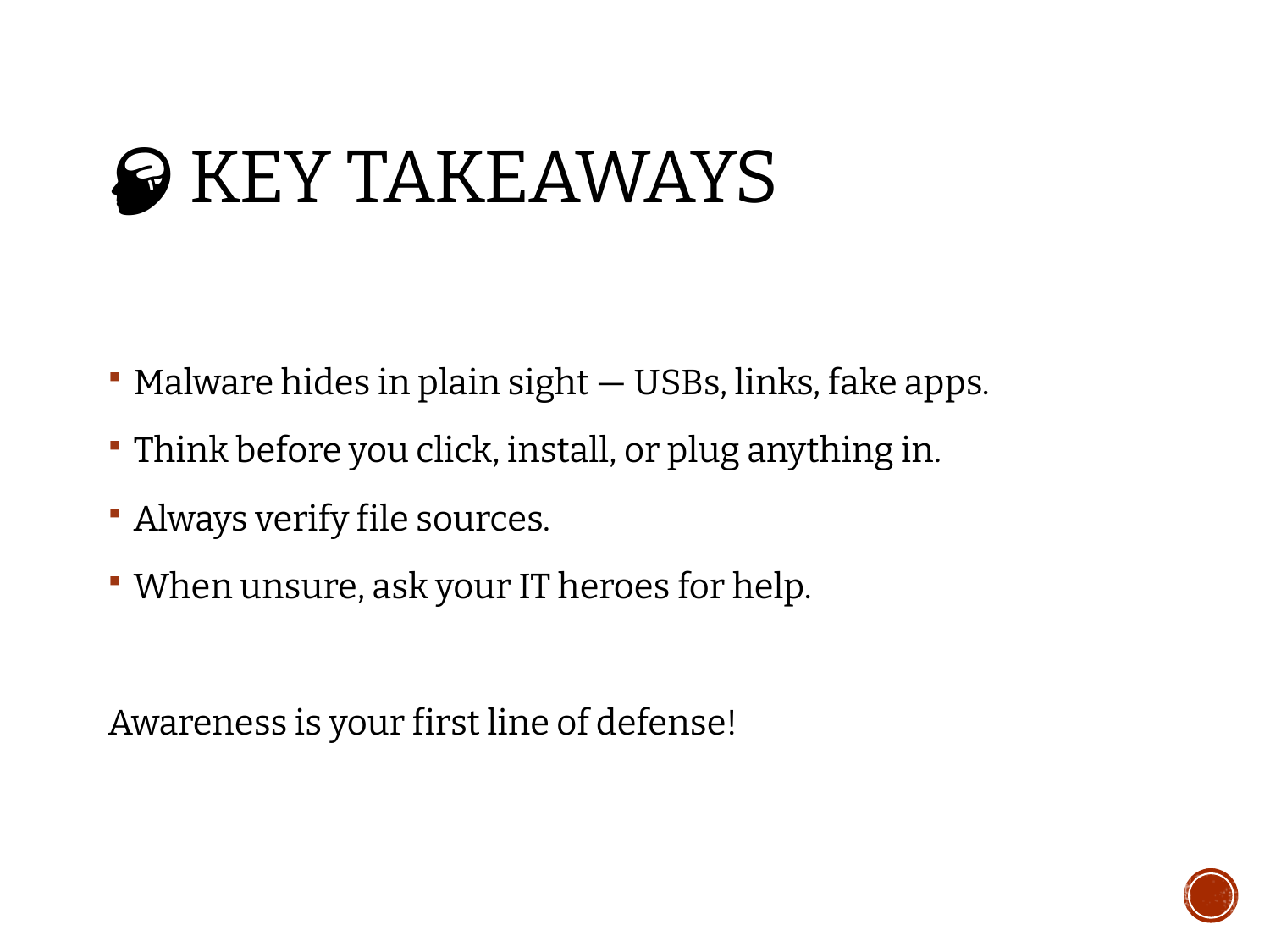

# 🧠 Key Takeaways

Malware hides in plain sight — USBs, links, fake apps.
Think before you click, install, or plug anything in.
Always verify file sources.
When unsure, ask your IT heroes for help.

Awareness is your first line of defense!